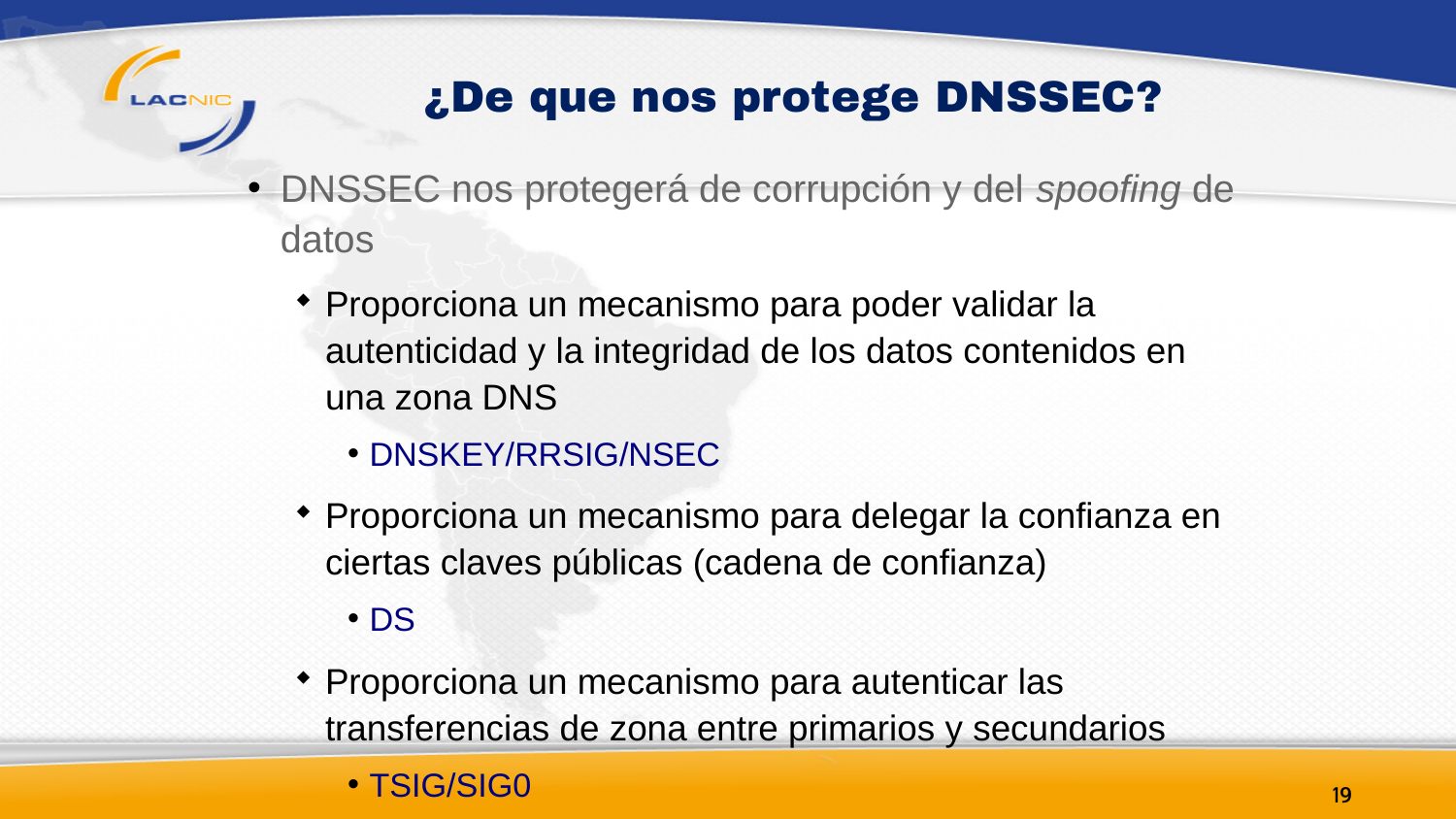

# ¿De que nos protege DNSSEC?
DNSSEC nos protegerá de corrupción y del spoofing de datos
Proporciona un mecanismo para poder validar la autenticidad y la integridad de los datos contenidos en una zona DNS
DNSKEY/RRSIG/NSEC
Proporciona un mecanismo para delegar la confianza en ciertas claves públicas (cadena de confianza)
DS
Proporciona un mecanismo para autenticar las transferencias de zona entre primarios y secundarios
TSIG/SIG0

19